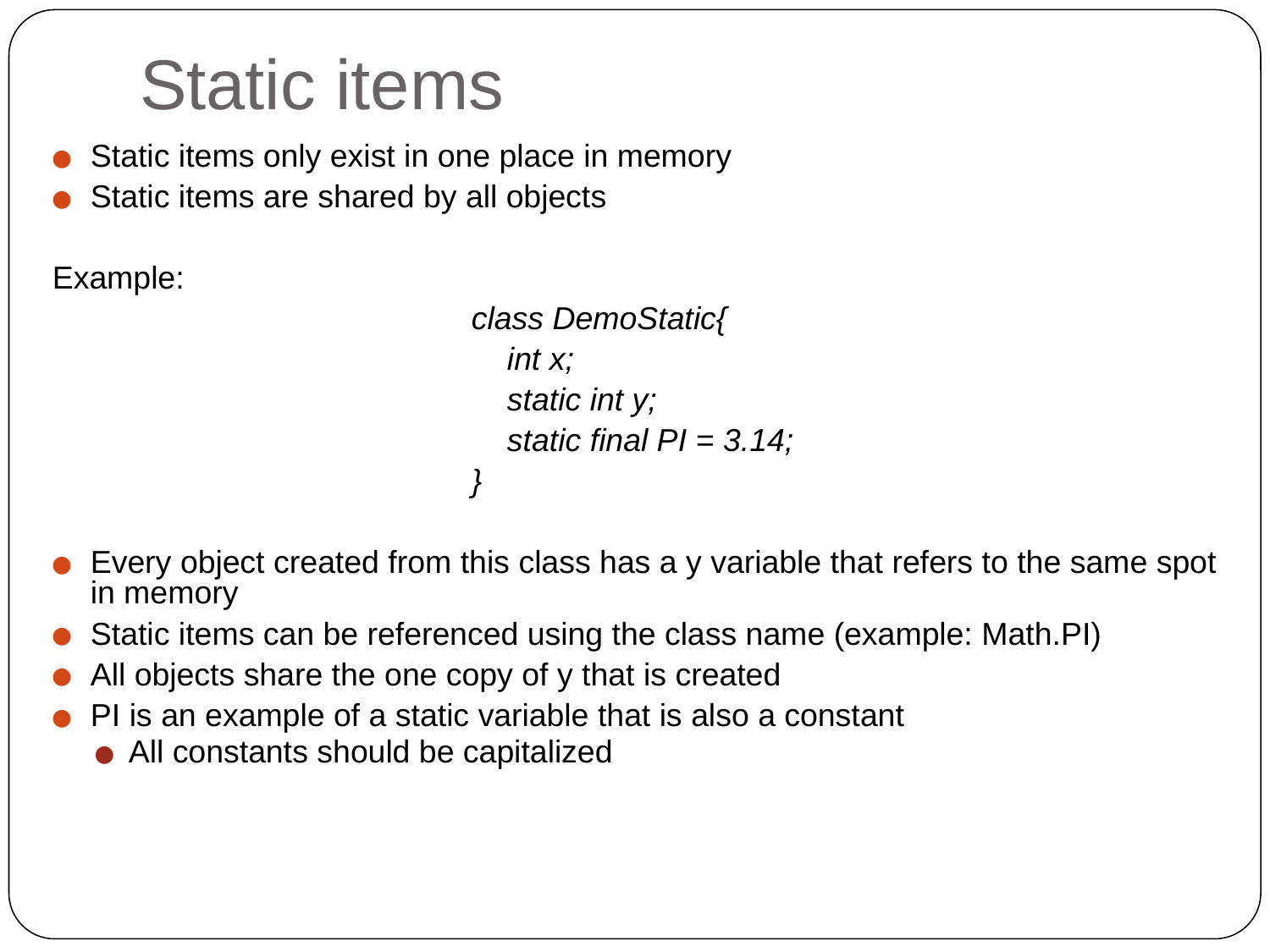

# Static items
Static items only exist in one place in memory
Static items are shared by all objects

Example:
				class DemoStatic{
				    int x;
				    static int y;
				    static final PI = 3.14;
				}

Every object created from this class has a y variable that refers to the same spot in memory
Static items can be referenced using the class name (example: Math.PI)
All objects share the one copy of y that is created
PI is an example of a static variable that is also a constant
All constants should be capitalized